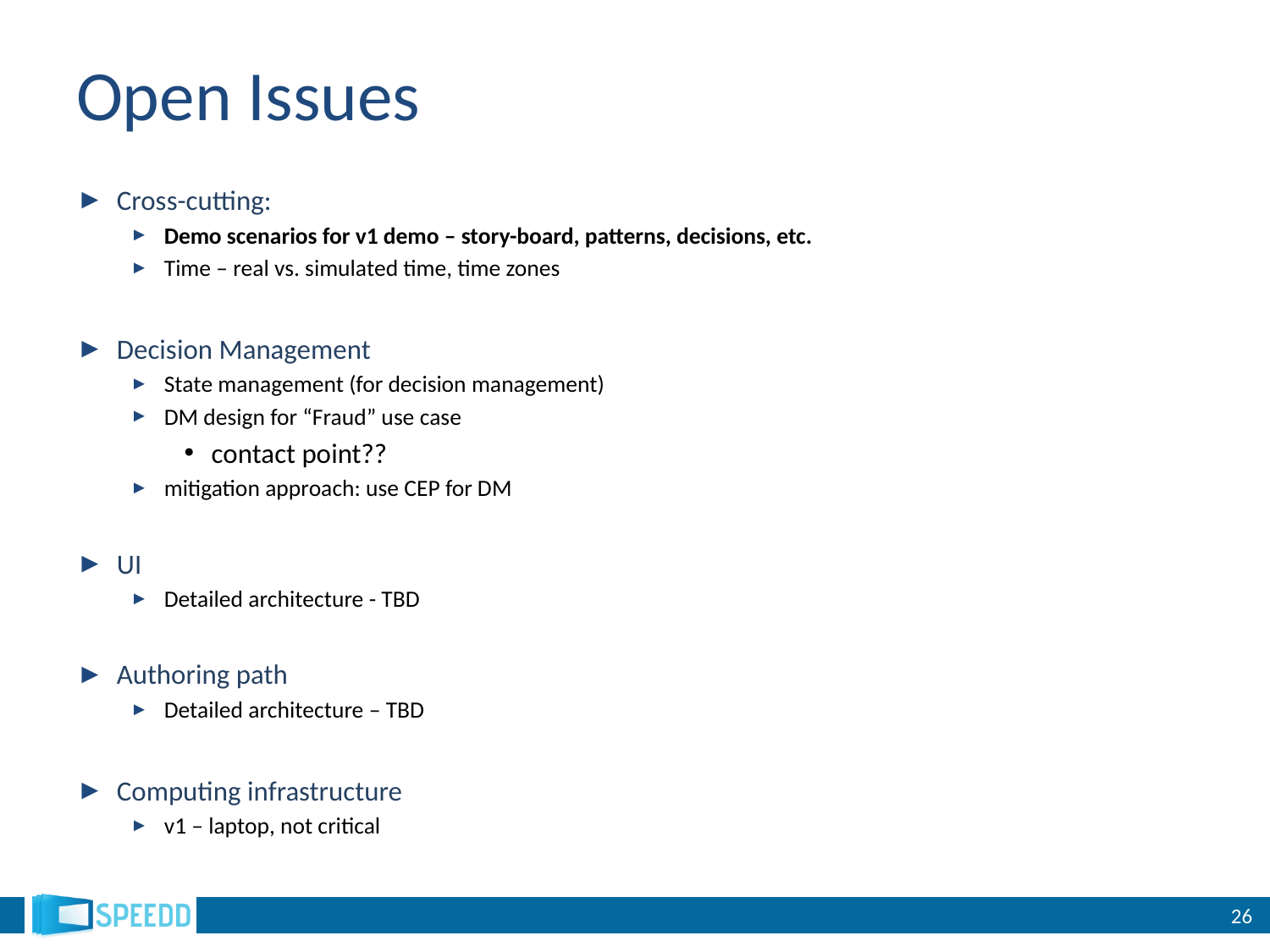

# Open Issues
Cross-cutting:
Demo scenarios for v1 demo – story-board, patterns, decisions, etc.
Time – real vs. simulated time, time zones

Decision Management
State management (for decision management)
DM design for “Fraud” use case
contact point??
mitigation approach: use CEP for DM

UI
Detailed architecture - TBD

Authoring path
Detailed architecture – TBD

Computing infrastructure
v1 – laptop, not critical

26